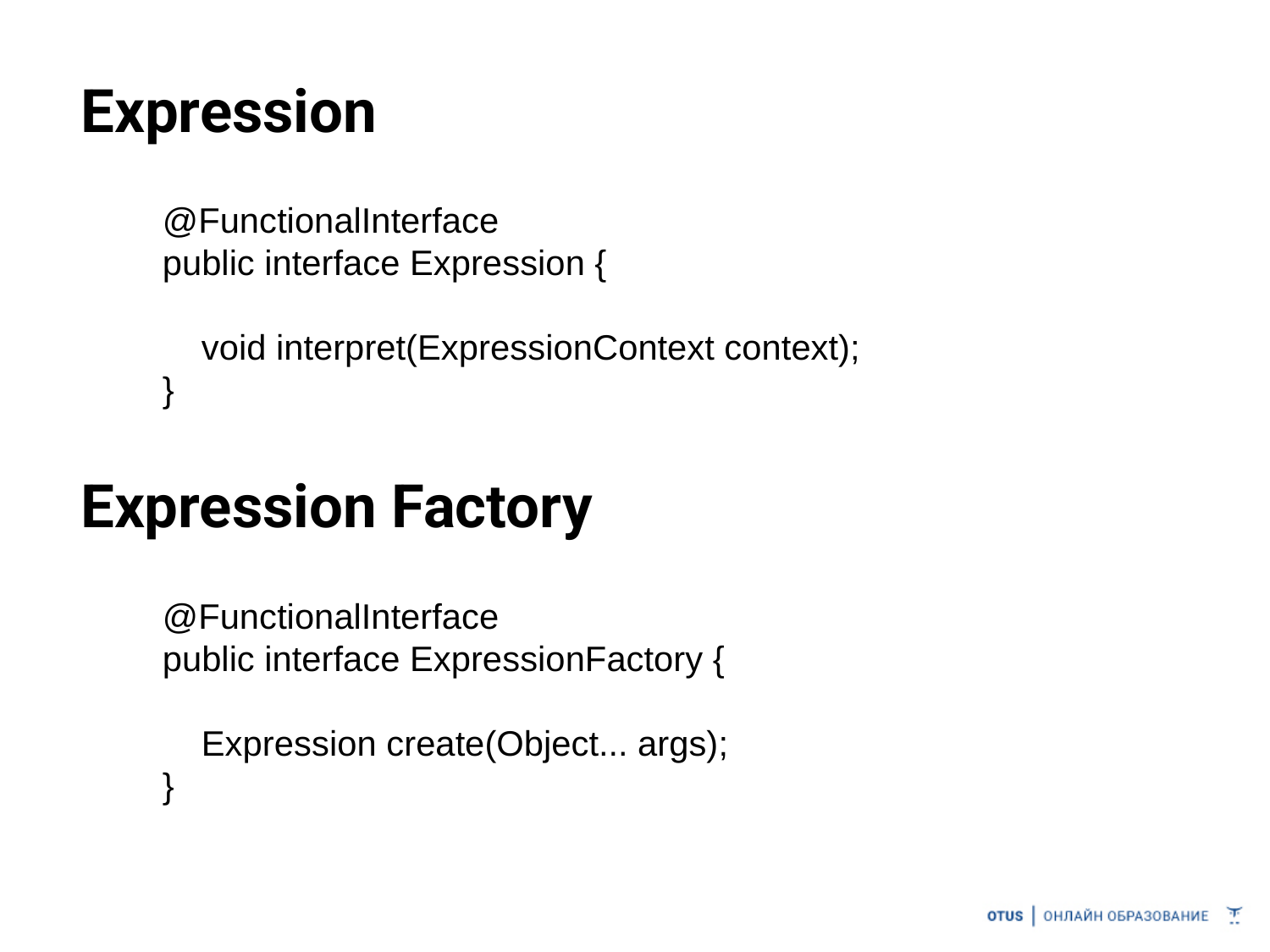

# Expression
@FunctionalInterface
public interface Expression {

    void interpret(ExpressionContext context);
}
Expression Factory

@FunctionalInterface
public interface ExpressionFactory {

    Expression create(Object... args);
}